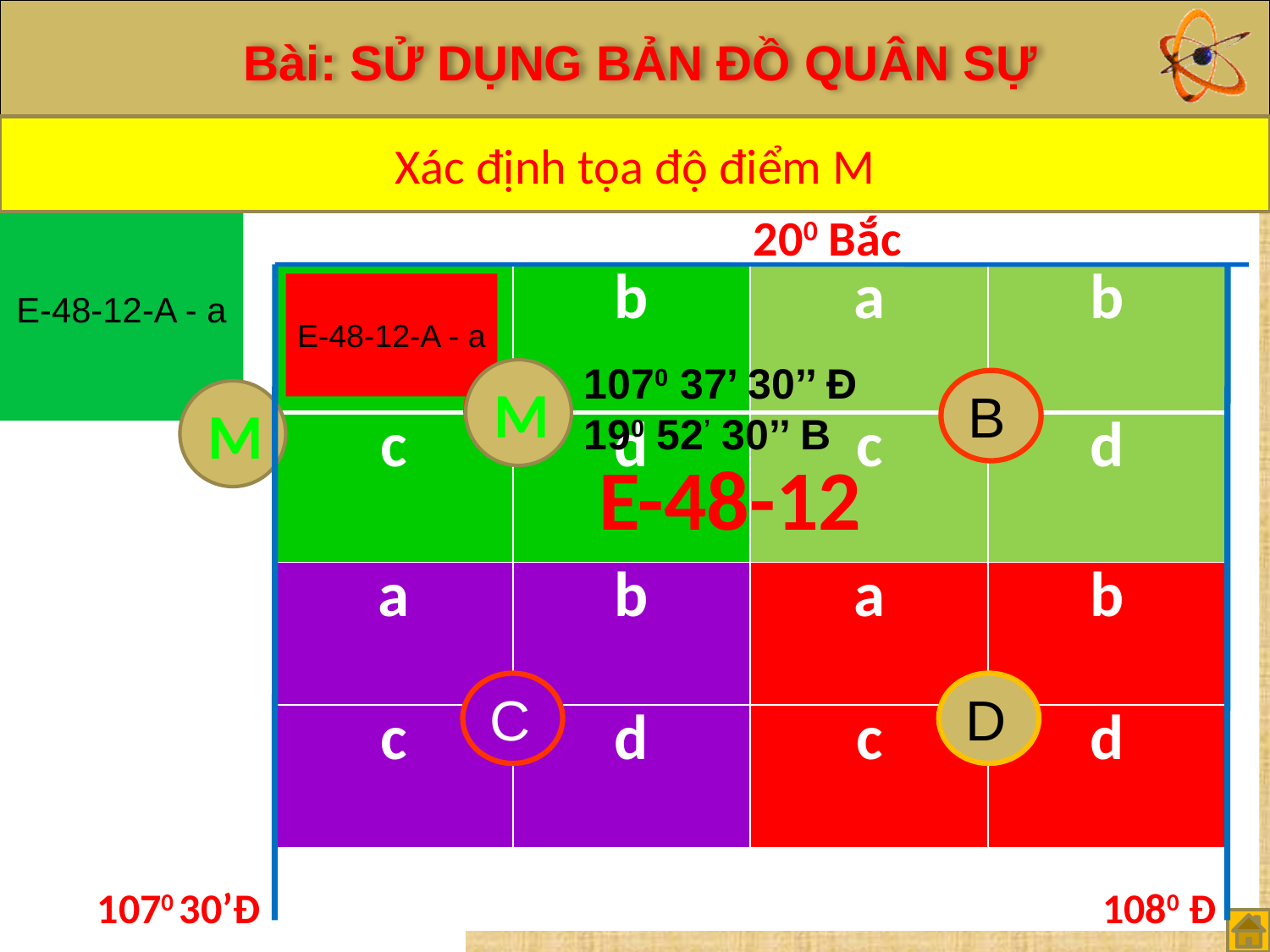

Xác định tọa độ điểm M

E-48-12-A - a

200 Bắc

| a | b | a | b |
| --- | --- | --- | --- |
| c | d | c | d |
| a | b | a | b |
| c | d | c | d |

E-48-12-A - a

1070 37’ 30’’ Đ
190 52’ 30’’ B
M
A
B
M
 E-48-12

C
D
1070 30’Đ

1080 Đ